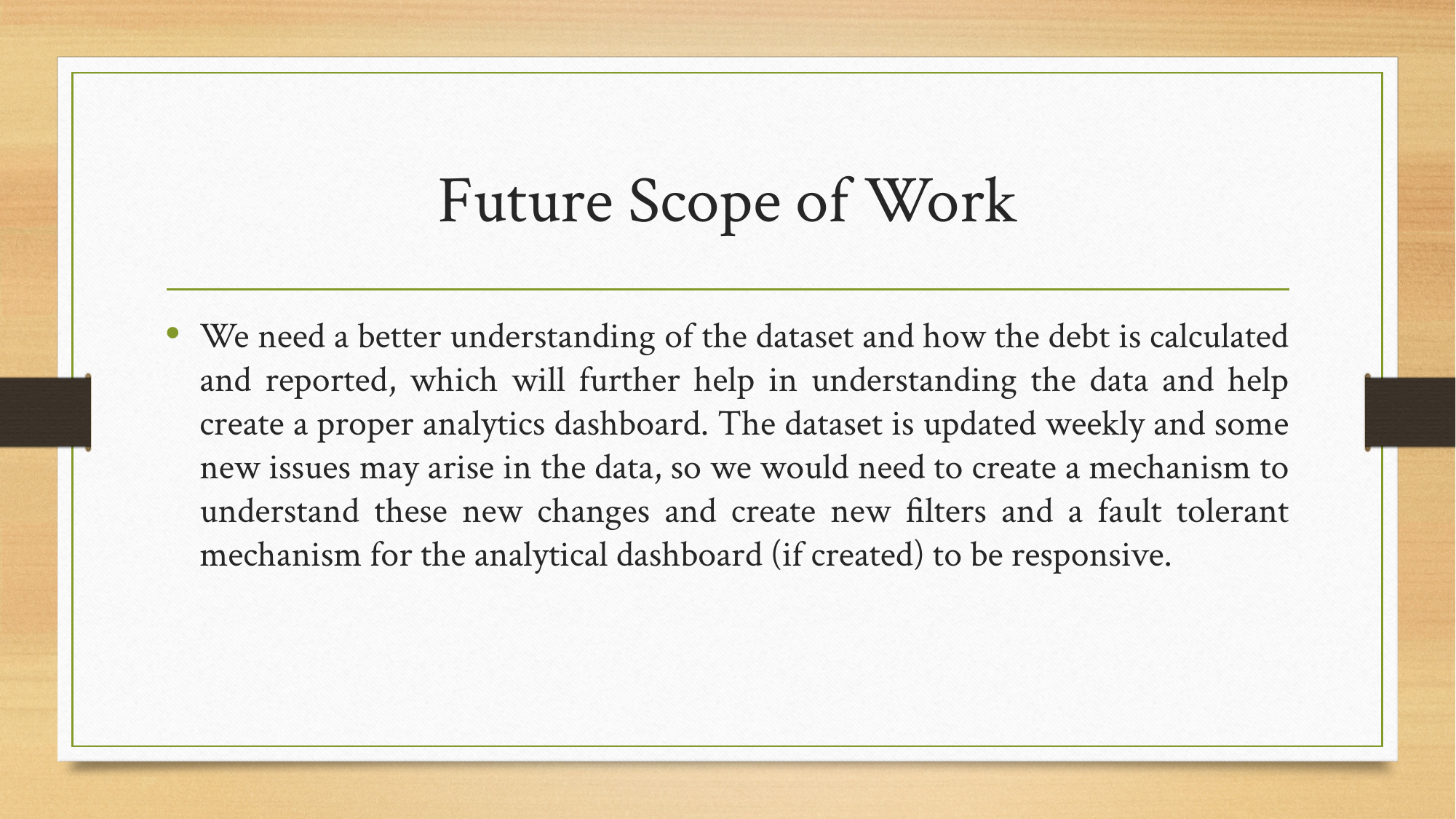

# Future Scope of Work
We need a better understanding of the dataset and how the debt is calculated and reported, which will further help in understanding the data and help create a proper analytics dashboard. The dataset is updated weekly and some new issues may arise in the data, so we would need to create a mechanism to understand these new changes and create new filters and a fault tolerant mechanism for the analytical dashboard (if created) to be responsive.